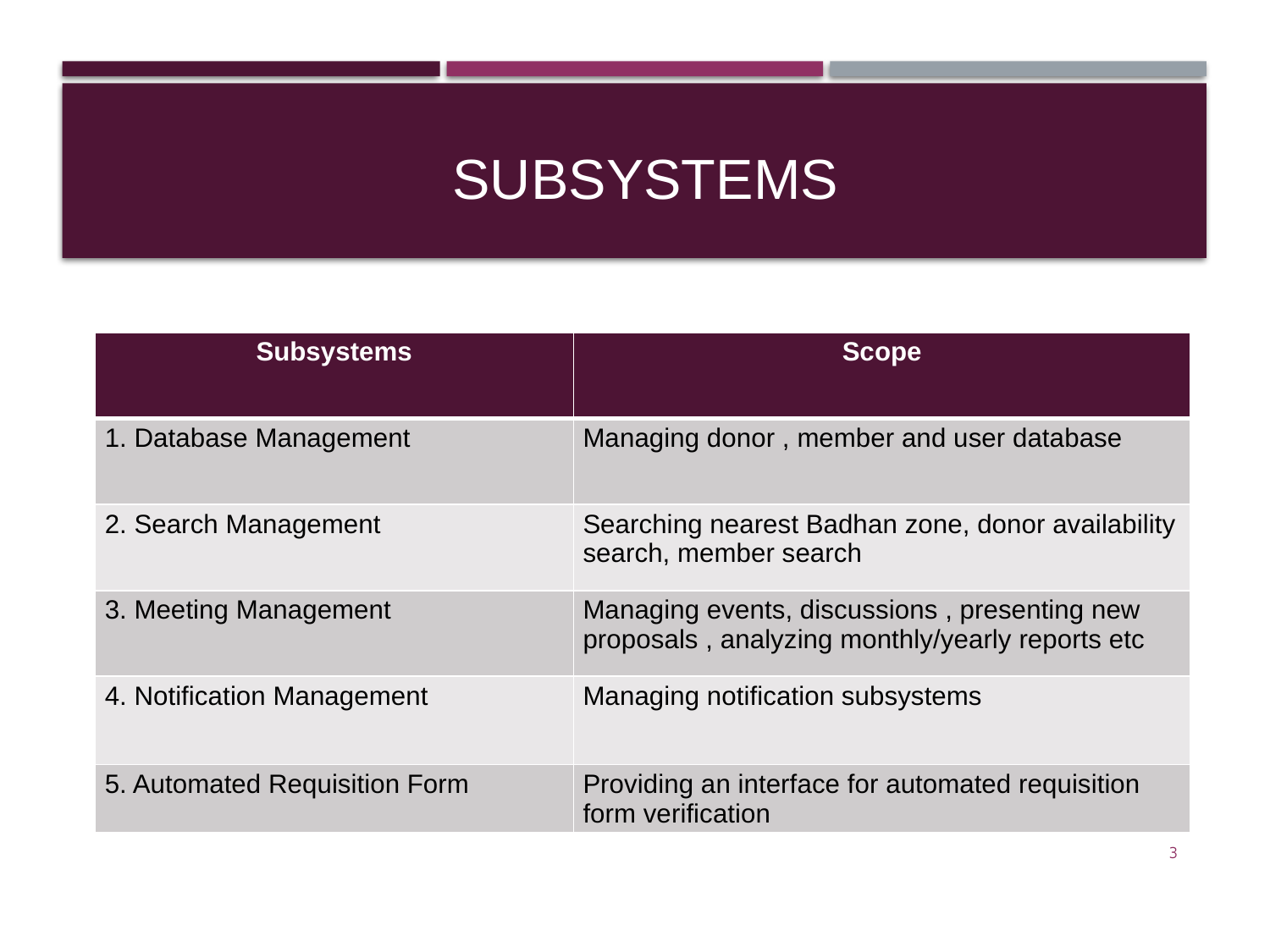

# Subsystems
| Subsystems | Scope |
| --- | --- |
| 1. Database Management | Managing donor , member and user database |
| 2. Search Management | Searching nearest Badhan zone, donor availability search, member search |
| 3. Meeting Management | Managing events, discussions , presenting new proposals , analyzing monthly/yearly reports etc |
| 4. Notification Management | Managing notification subsystems |
| 5. Automated Requisition Form | Providing an interface for automated requisition form verification |
3